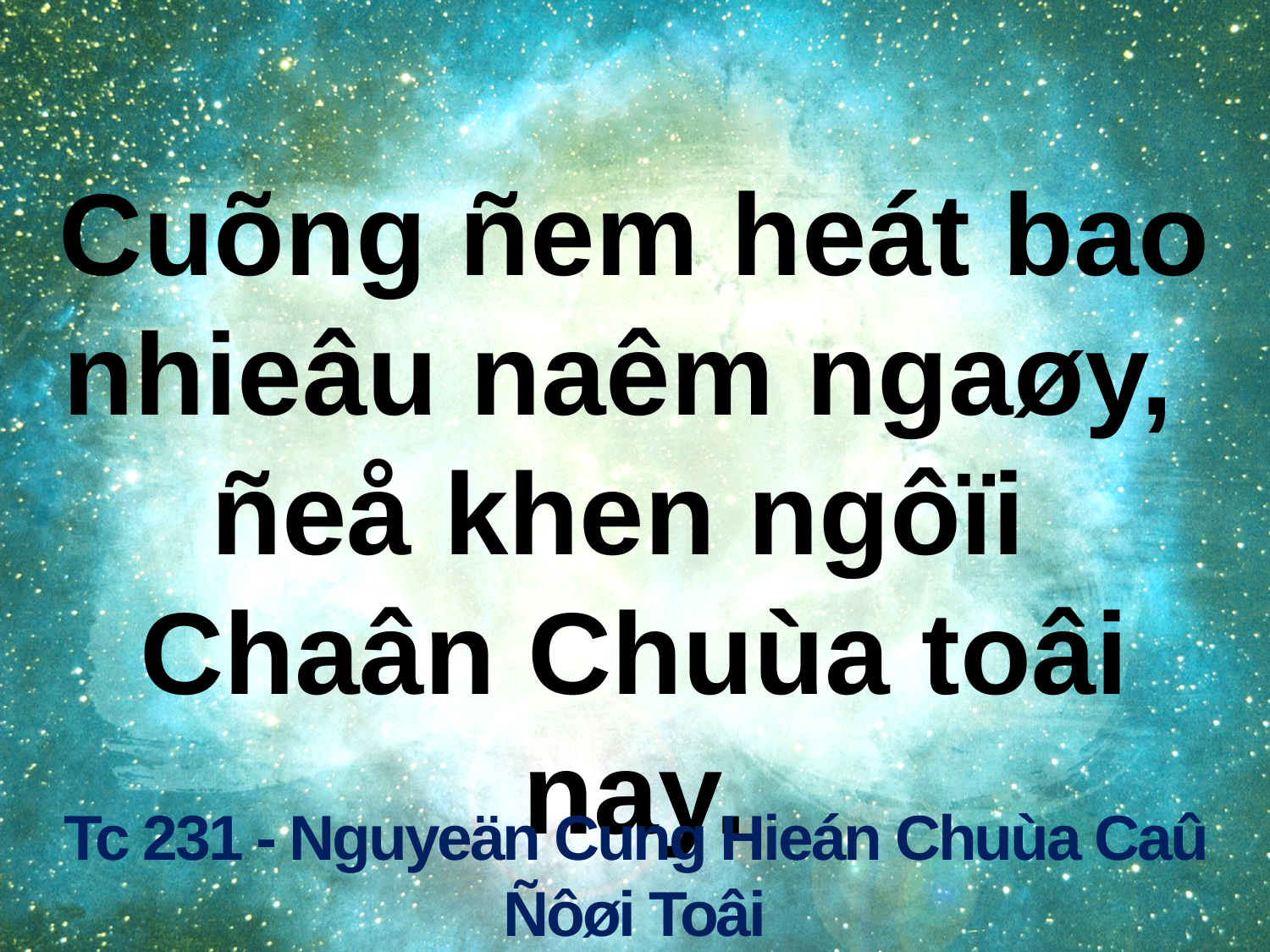

Cuõng ñem heát bao nhieâu naêm ngaøy,
ñeå khen ngôïi
Chaân Chuùa toâi nay.
Tc 231 - Nguyeän Cung Hieán Chuùa Caû Ñôøi Toâi